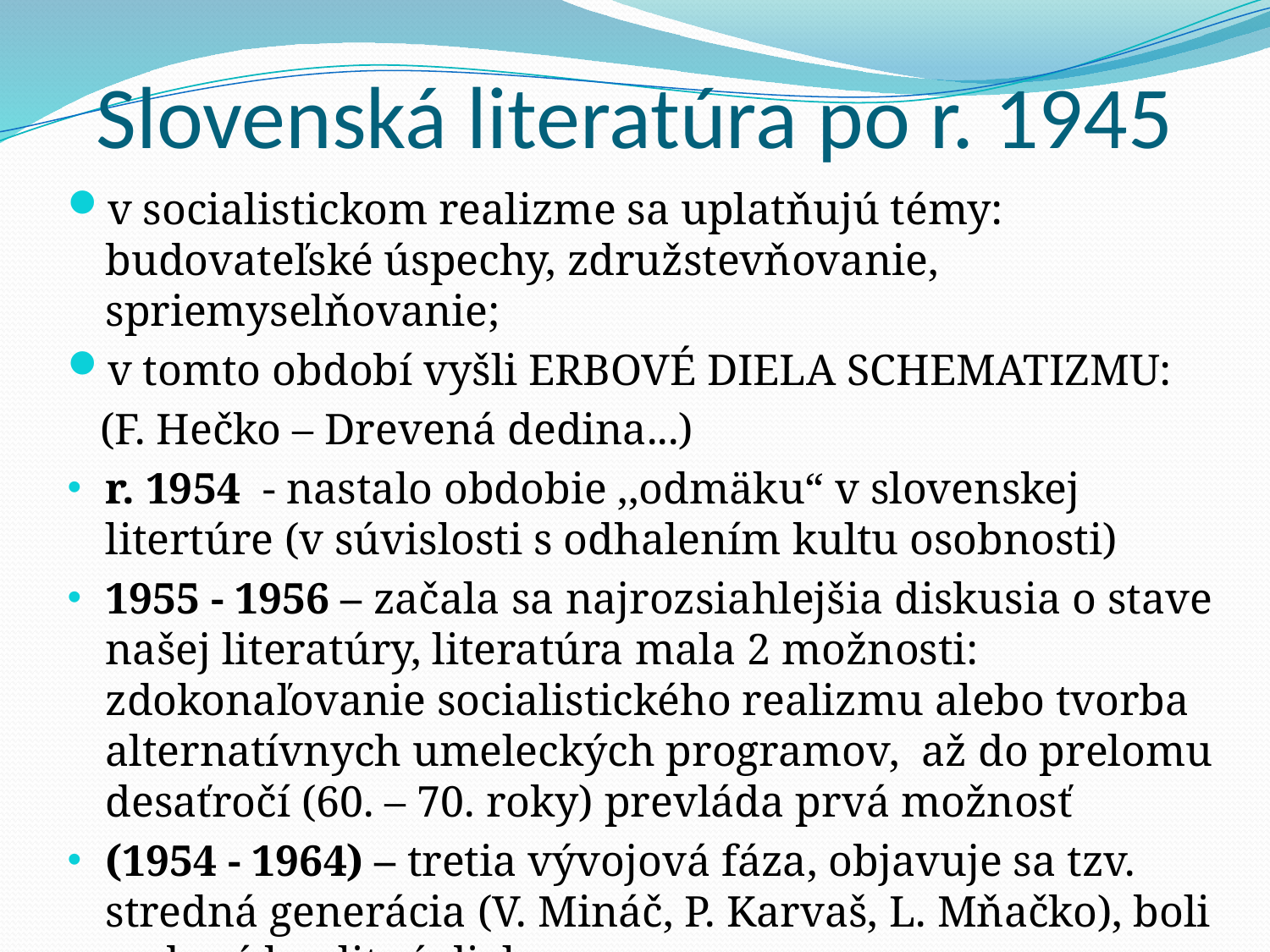

# Slovenská literatúra po r. 1945
v socialistickom realizme sa uplatňujú témy: budovateľské úspechy, združstevňovanie, spriemyselňovanie;
v tomto období vyšli ERBOVÉ DIELA SCHEMATIZMU:
   (F. Hečko – Drevená dedina...)
r. 1954  - nastalo obdobie ,,odmäku“ v slovenskej litertúre (v súvislosti s odhalením kultu osobnosti)
1955 - 1956 – začala sa najrozsiahlejšia diskusia o stave našej literatúry, literatúra mala 2 možnosti: zdokonaľovanie socialistického realizmu alebo tvorba alternatívnych umeleckých programov,  až do prelomu desaťročí (60. – 70. roky) prevláda prvá možnosť
(1954 - 1964) – tretia vývojová fáza, objavuje sa tzv. stredná generácia (V. Mináč, P. Karvaš, L. Mňačko), boli vydané kvalitné diela: